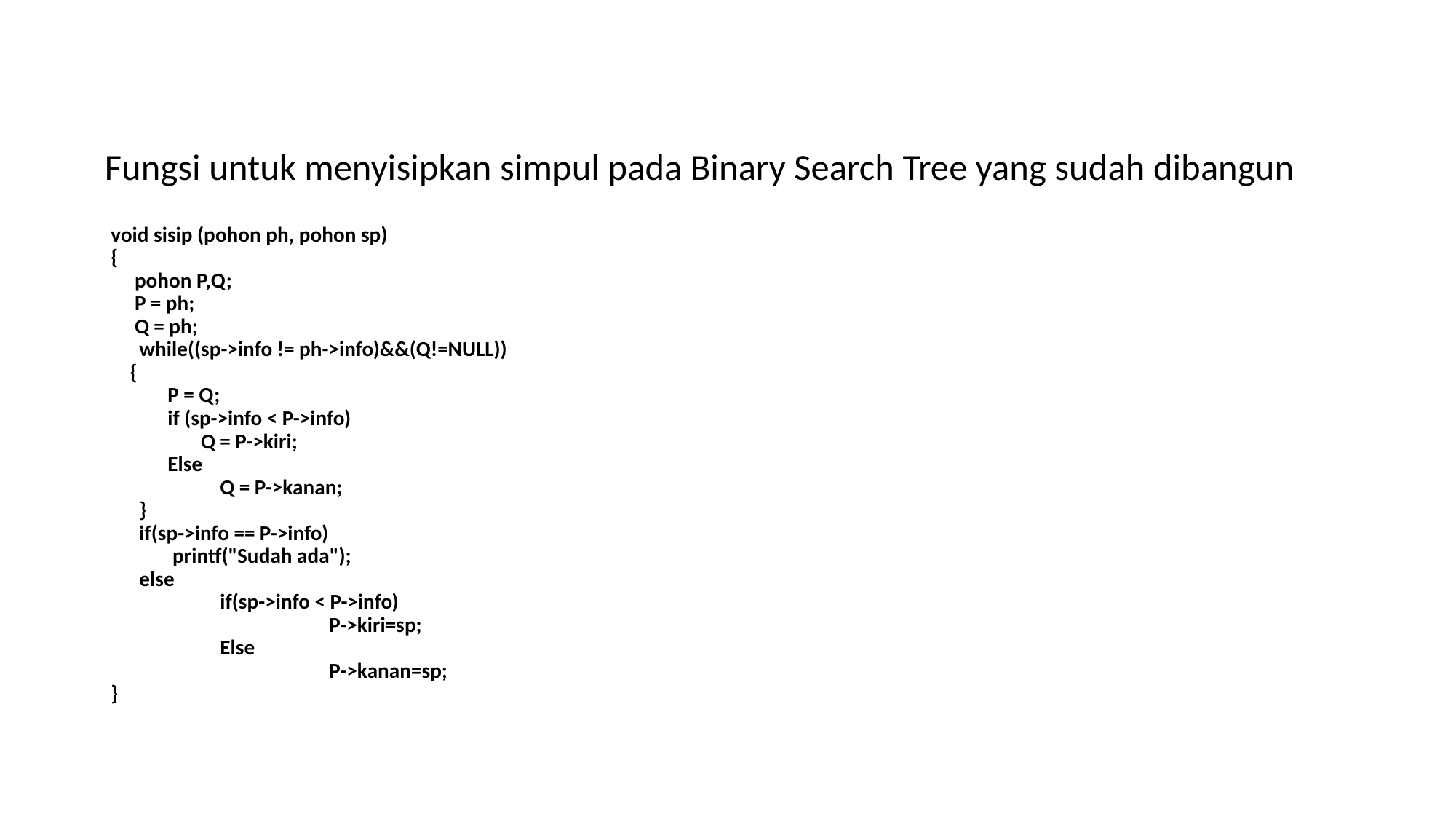

# Fungsi untuk menyisipkan simpul pada Binary Search Tree yang sudah dibangun
void sisip (pohon ph, pohon sp)
{
     pohon P,Q;
     P = ph;
     Q = ph;
      while((sp->info != ph->info)&&(Q!=NULL))
    {
            P = Q;
            if (sp->info < P->info)
                   Q = P->kiri;
            Else
 	Q = P->kanan;
      }
      if(sp->info == P->info)
             printf("Sudah ada");
      else
	if(sp->info < P->info)
		P->kiri=sp;
	Else
		P->kanan=sp;
}